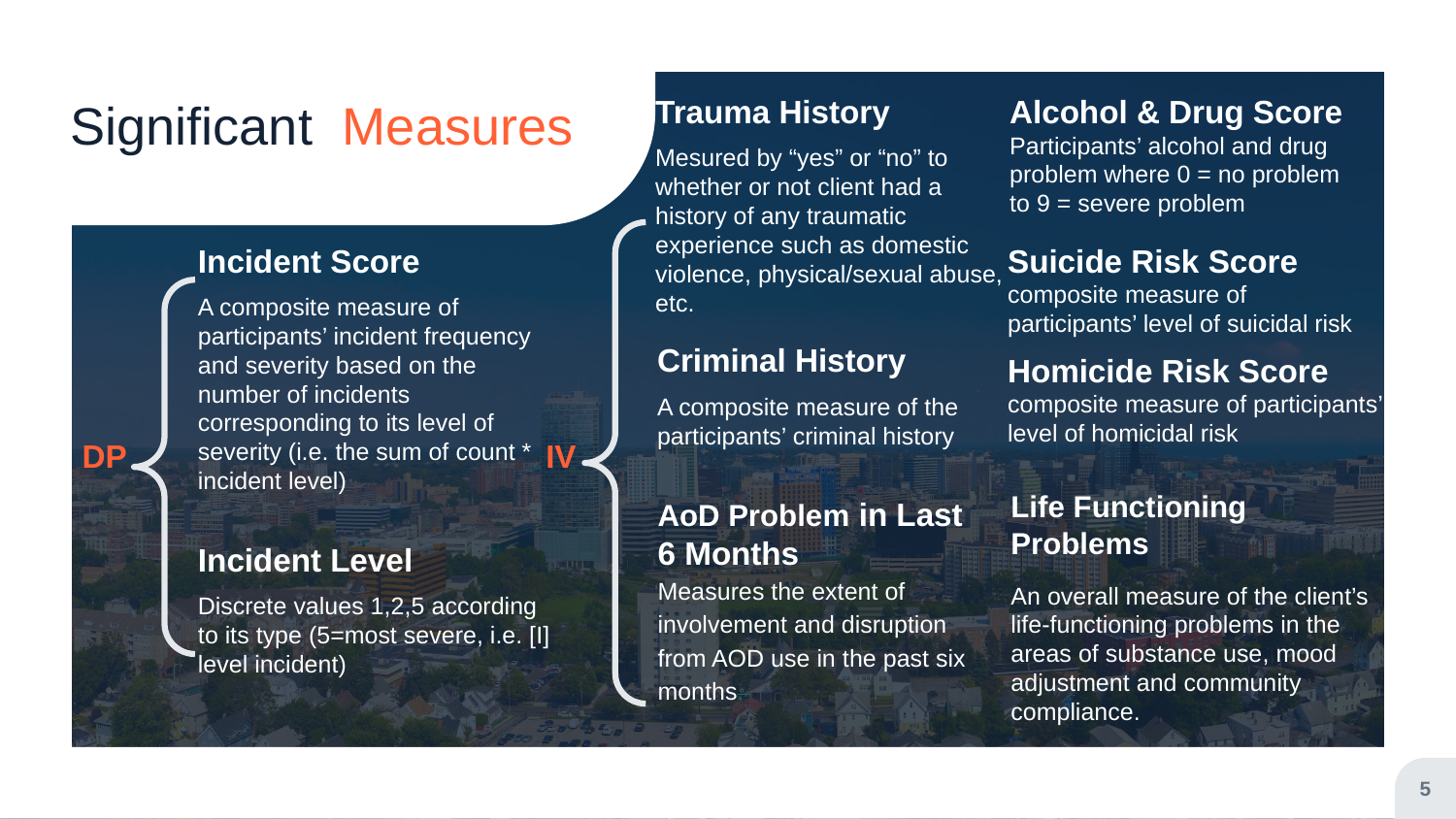

# Significant  Measures
Trauma History
Mesured by “yes” or “no” to whether or not client had a history of any traumatic experience such as domestic violence, physical/sexual abuse, etc.
Alcohol & Drug Score  Participants’ alcohol and drug problem where 0 = no problem to 9 = severe problem

Incident Score
A composite measure of participants’ incident frequency and severity based on the number of incidents corresponding to its level of severity (i.e. the sum of count * incident level)

Suicide Risk Score  composite measure of participants’ level of suicidal risk

Criminal History
A composite measure of the participants’ criminal history
Homicide Risk Score  composite measure of participants’ level of homicidal risk

DP
IV
Life Functioning Problems
An overall measure of the client’s life-functioning problems in the areas of substance use, mood adjustment and community compliance.
AoD Problem in Last 6 Months
Measures the extent of involvement and disruption from AOD use in the past six months.
Incident Level
Discrete values 1,2,5 according to its type (5=most severe, i.e. [I] level incident)
5